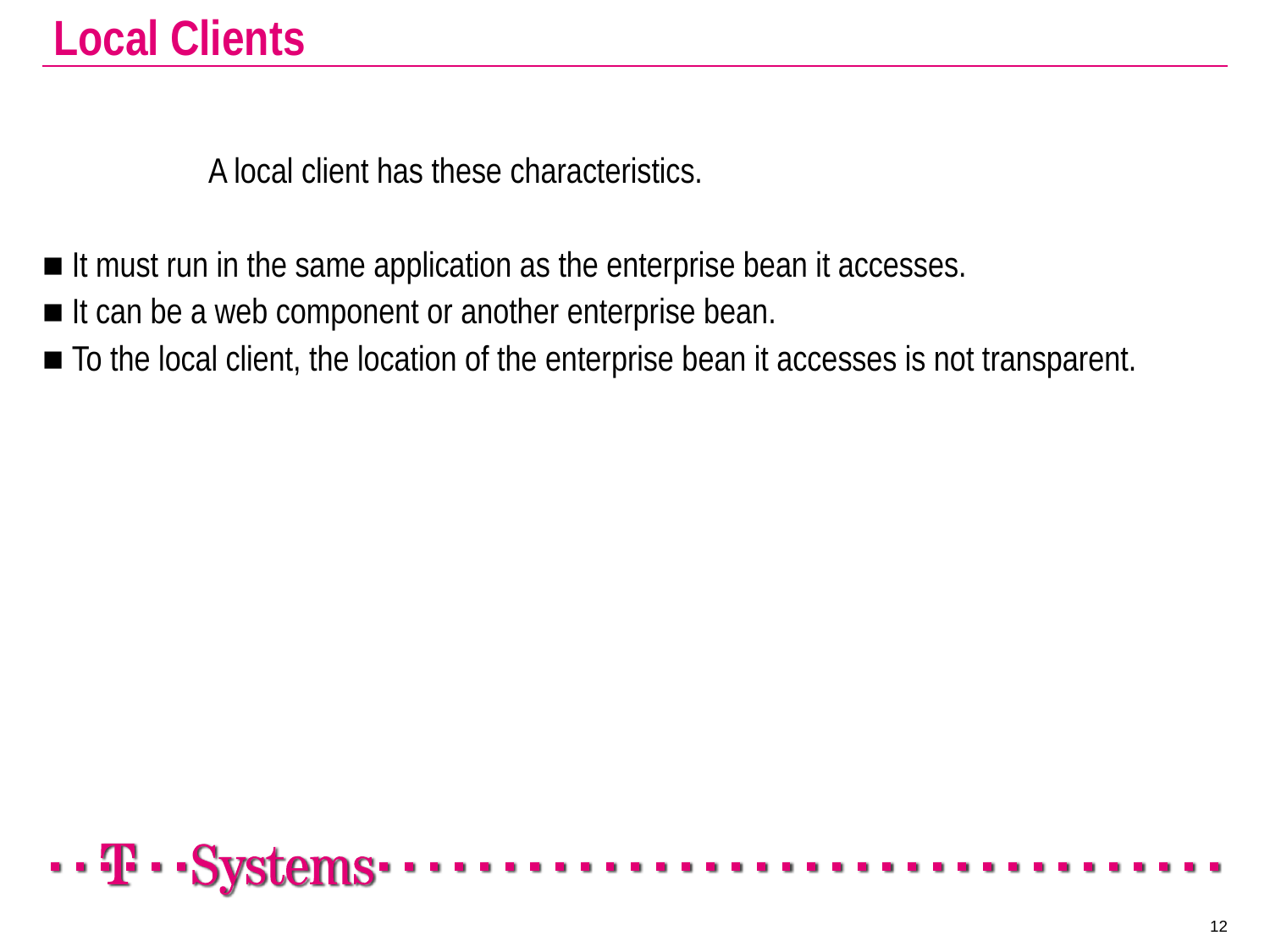

# Local Clients

		 A local client has these characteristics.

■ It must run in the same application as the enterprise bean it accesses.
■ It can be a web component or another enterprise bean.
■ To the local client, the location of the enterprise bean it accesses is not transparent.
12